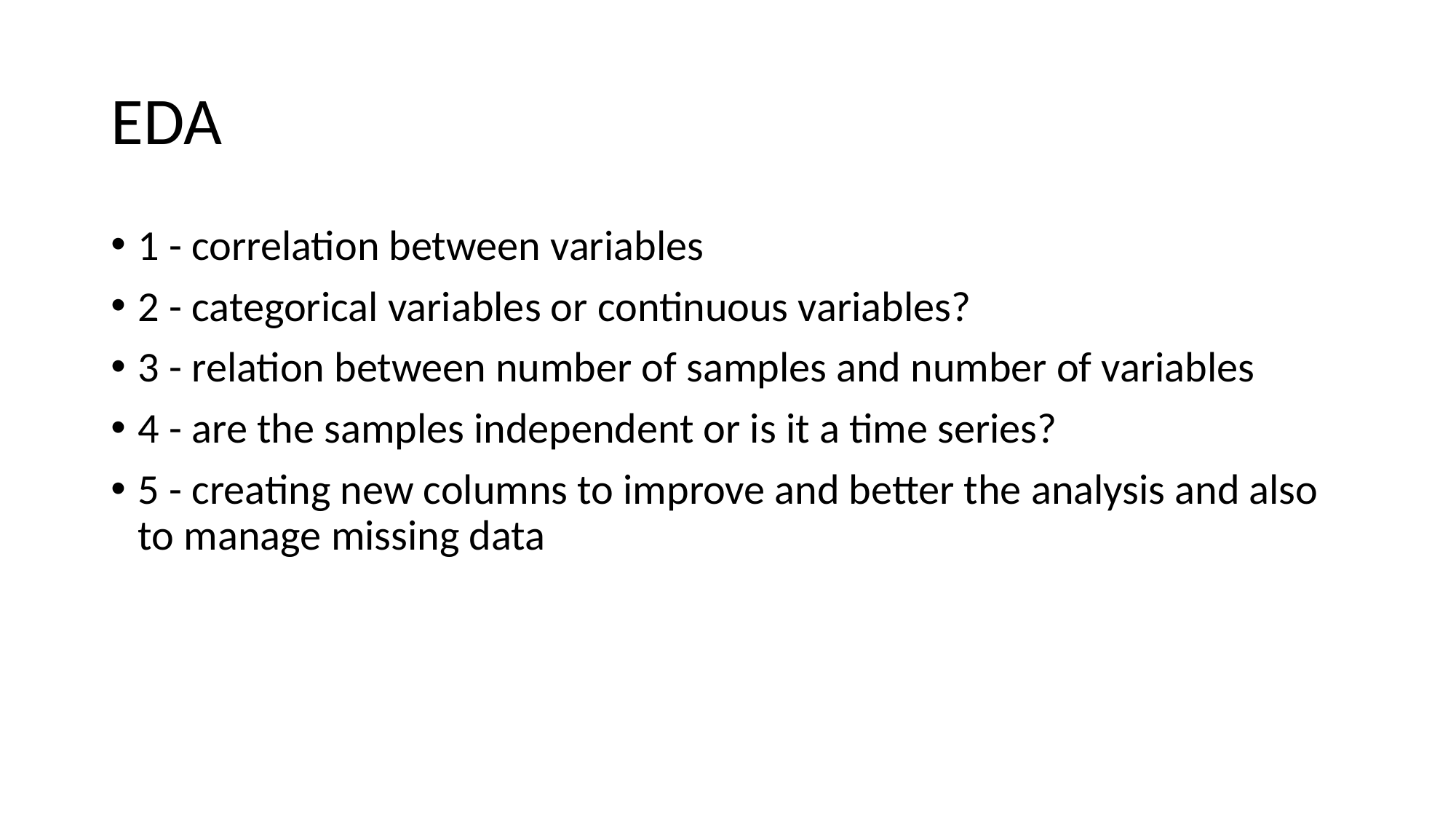

# EDA
1 - correlation between variables
2 - categorical variables or continuous variables?
3 - relation between number of samples and number of variables
4 - are the samples independent or is it a time series?
5 - creating new columns to improve and better the analysis and also to manage missing data